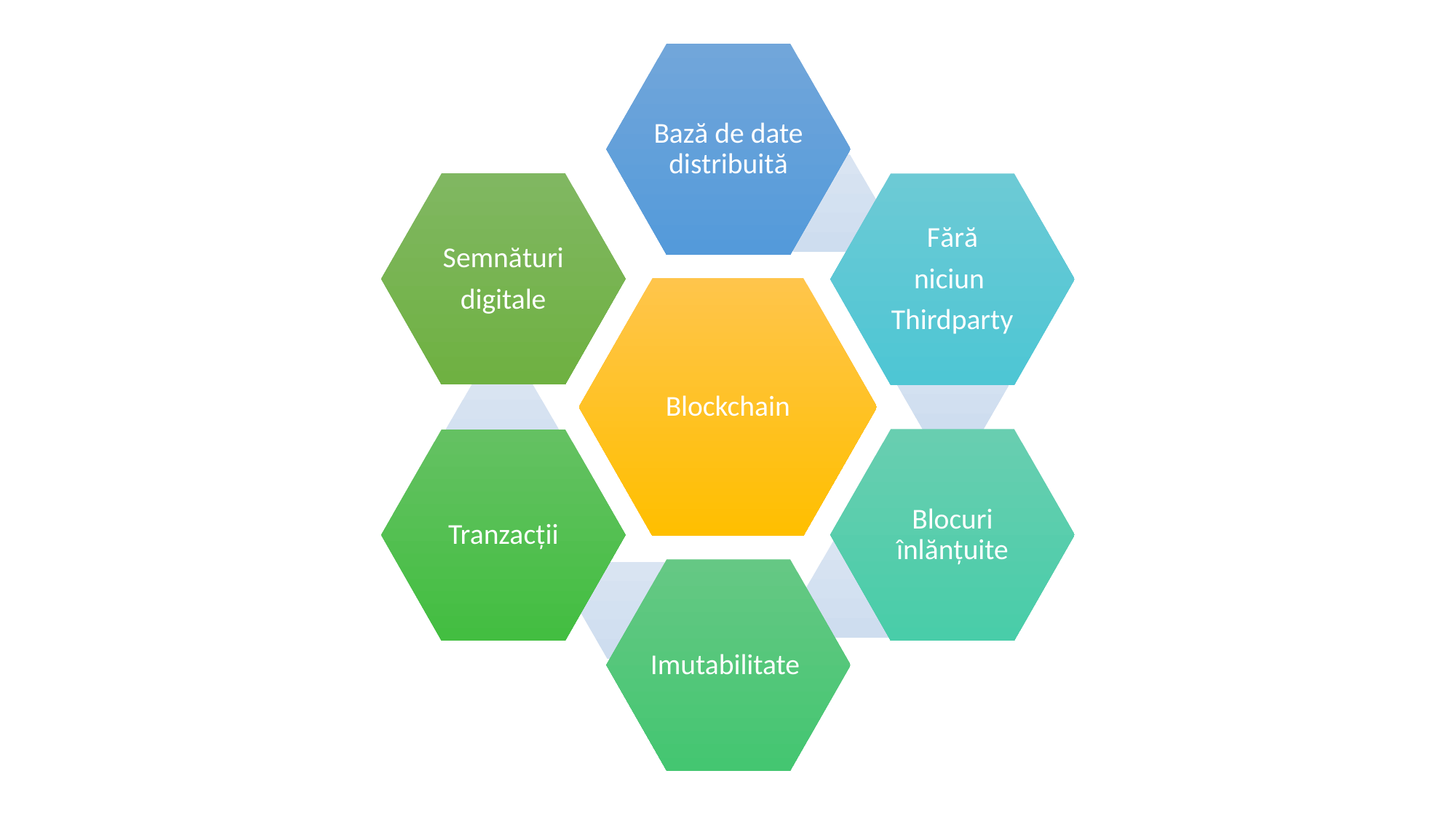

Blockchain
Bază de date distribuită
Fără
niciun
Thirdparty
Blocuri înlănțuite
Imutabilitate
Tranzacții
Semnături
digitale